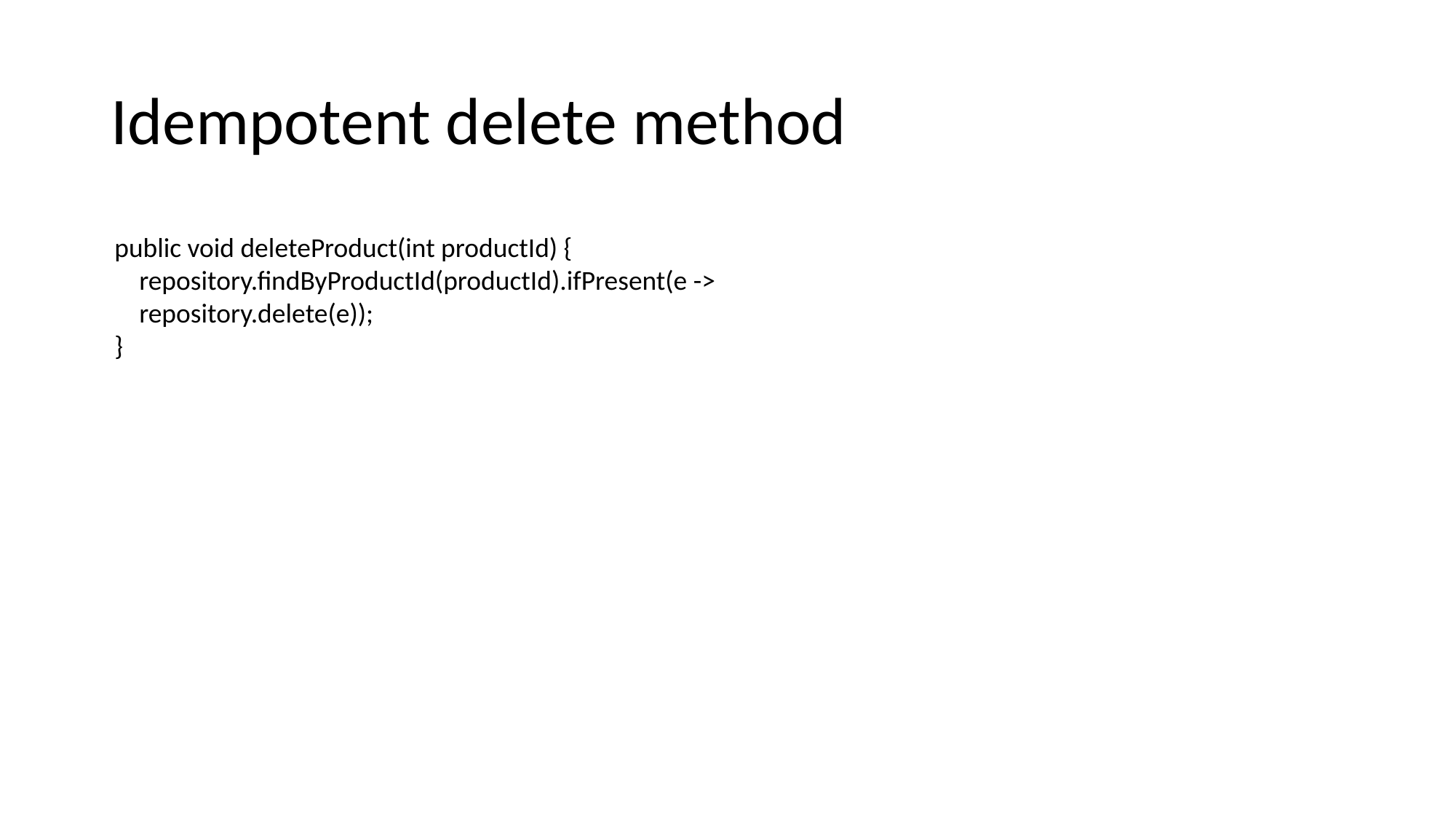

# Idempotent delete method
public void deleteProduct(int productId) {
    repository.findByProductId(productId).ifPresent(e ->
    repository.delete(e));
}